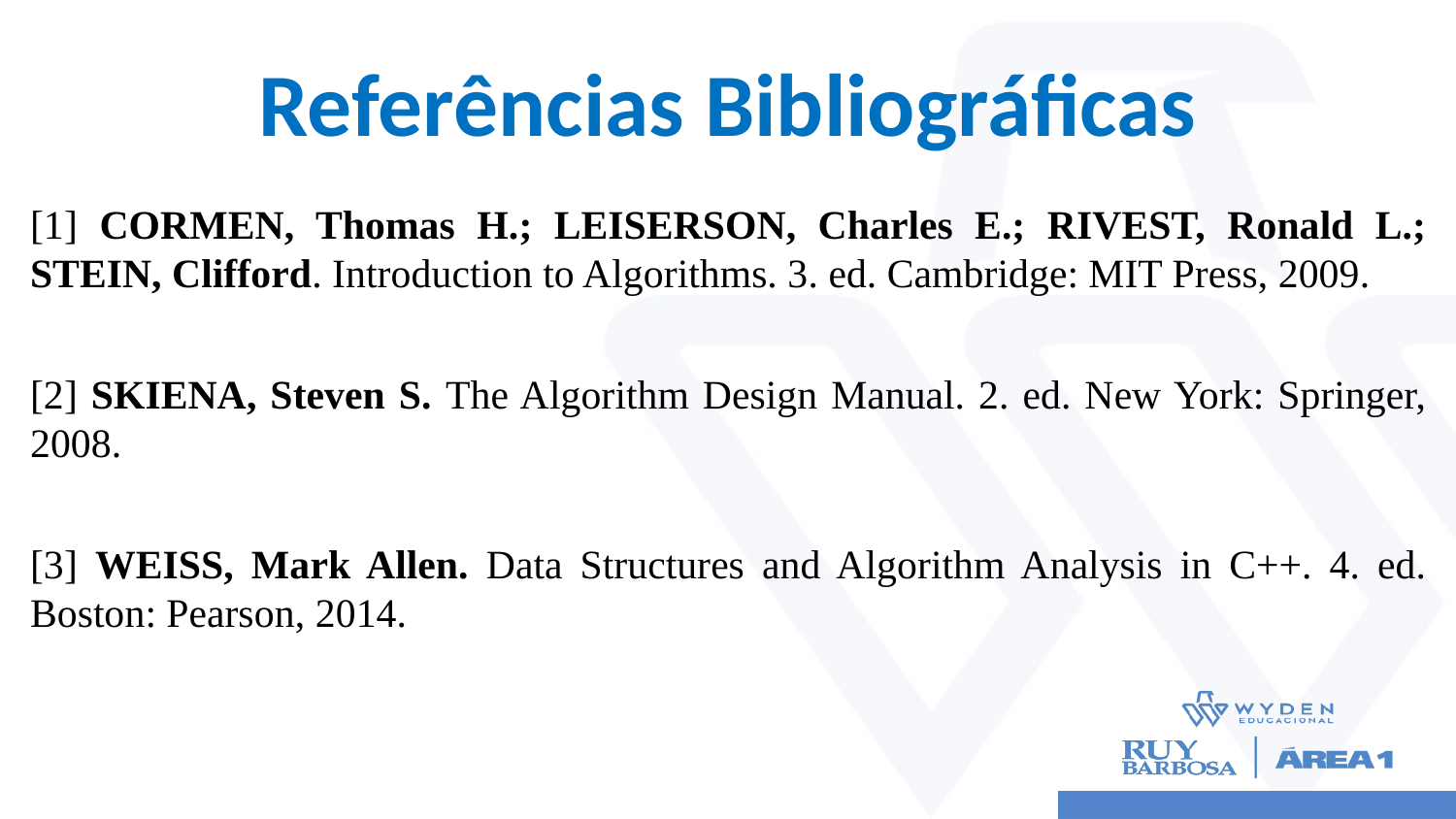

# Referências Bibliográficas
[1] CORMEN, Thomas H.; LEISERSON, Charles E.; RIVEST, Ronald L.; STEIN, Clifford. Introduction to Algorithms. 3. ed. Cambridge: MIT Press, 2009.

[2] SKIENA, Steven S. The Algorithm Design Manual. 2. ed. New York: Springer, 2008.

[3] WEISS, Mark Allen. Data Structures and Algorithm Analysis in C++. 4. ed. Boston: Pearson, 2014.